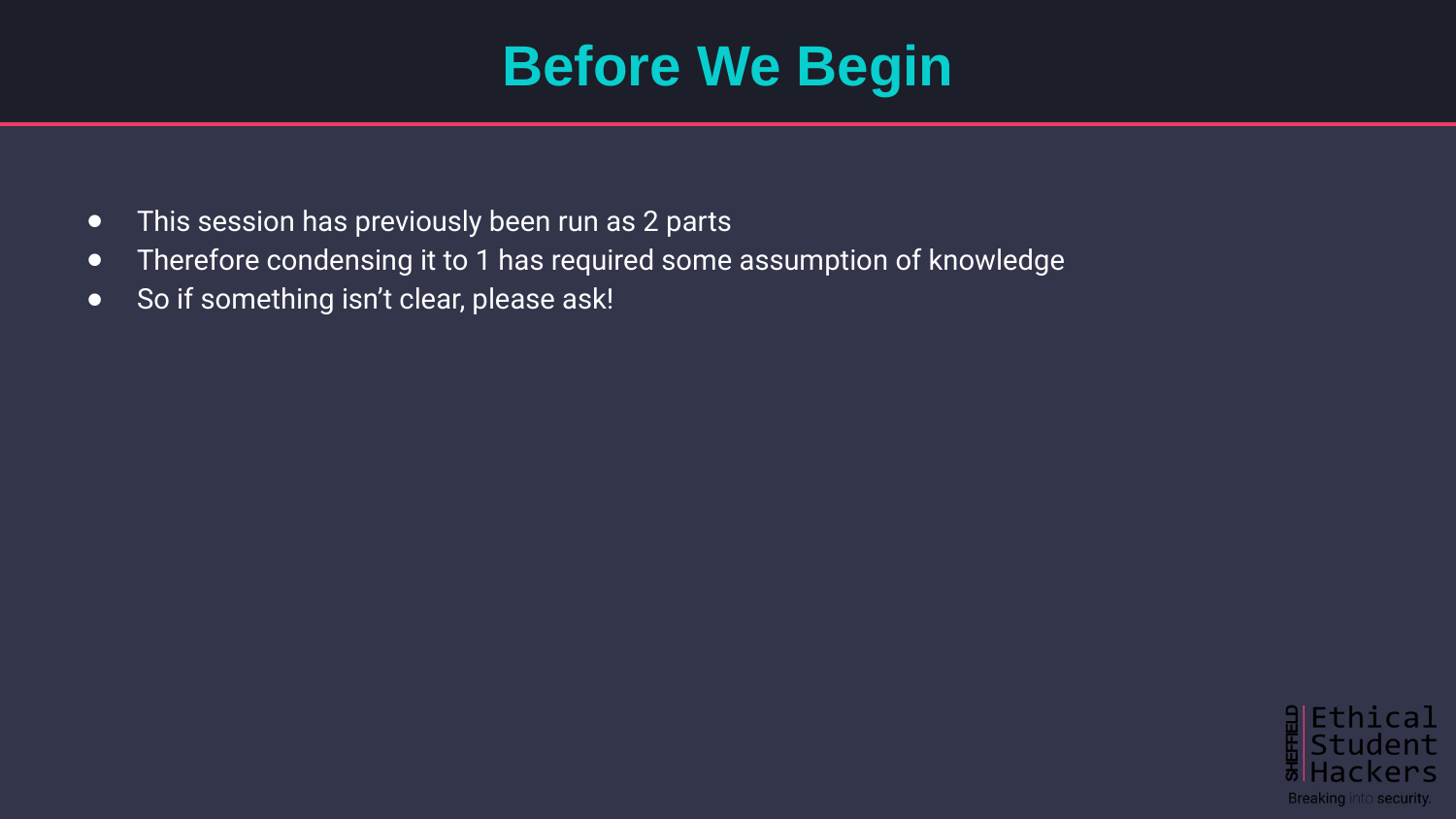

# Before We Begin
This session has previously been run as 2 parts
Therefore condensing it to 1 has required some assumption of knowledge
So if something isn’t clear, please ask!